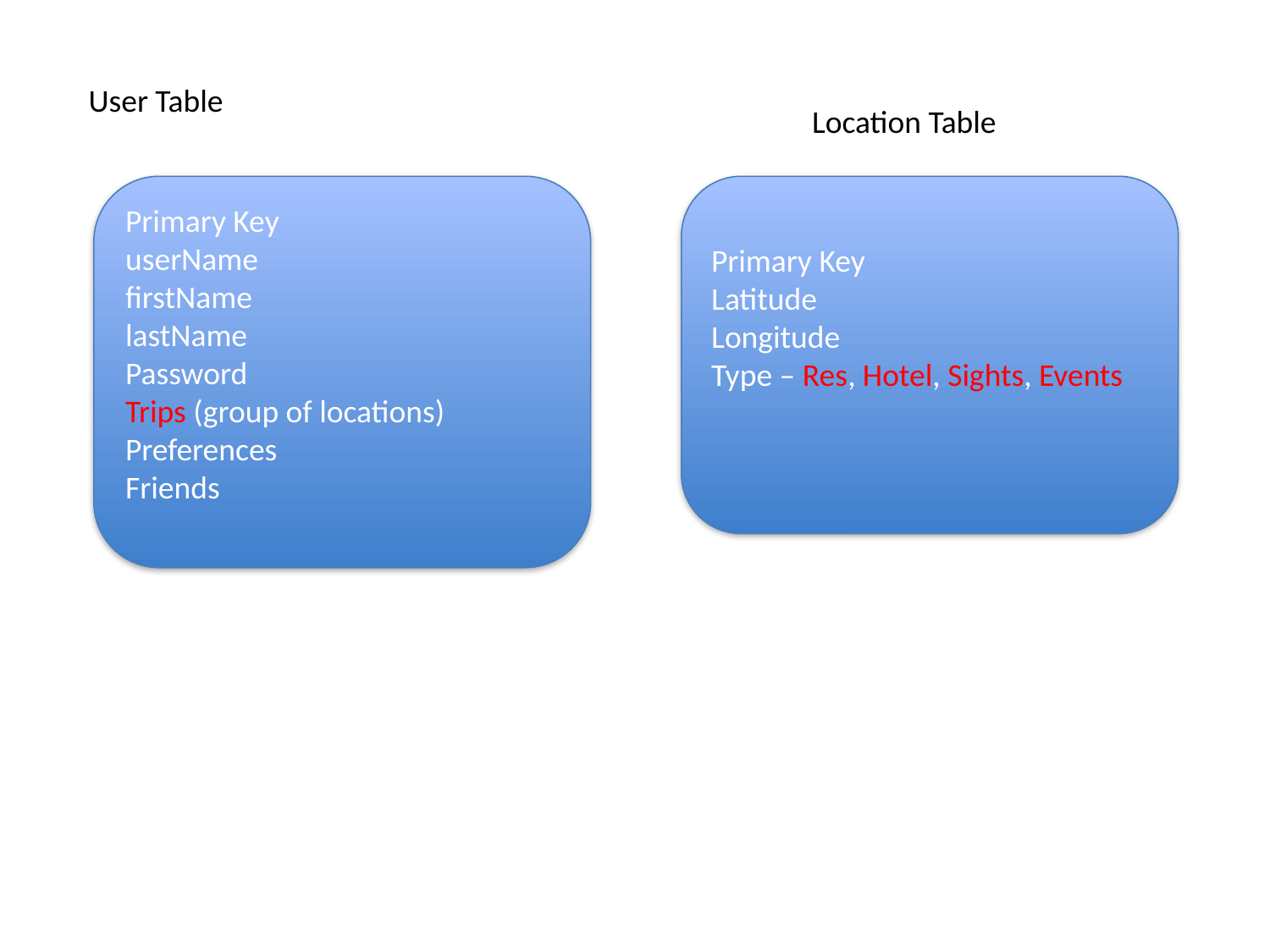

User Table
Location Table
Primary Key
userName
firstName
lastName
Password
Trips (group of locations)
Preferences
Friends

Primary Key
Latitude
Longitude
Type – Res, Hotel, Sights, Events